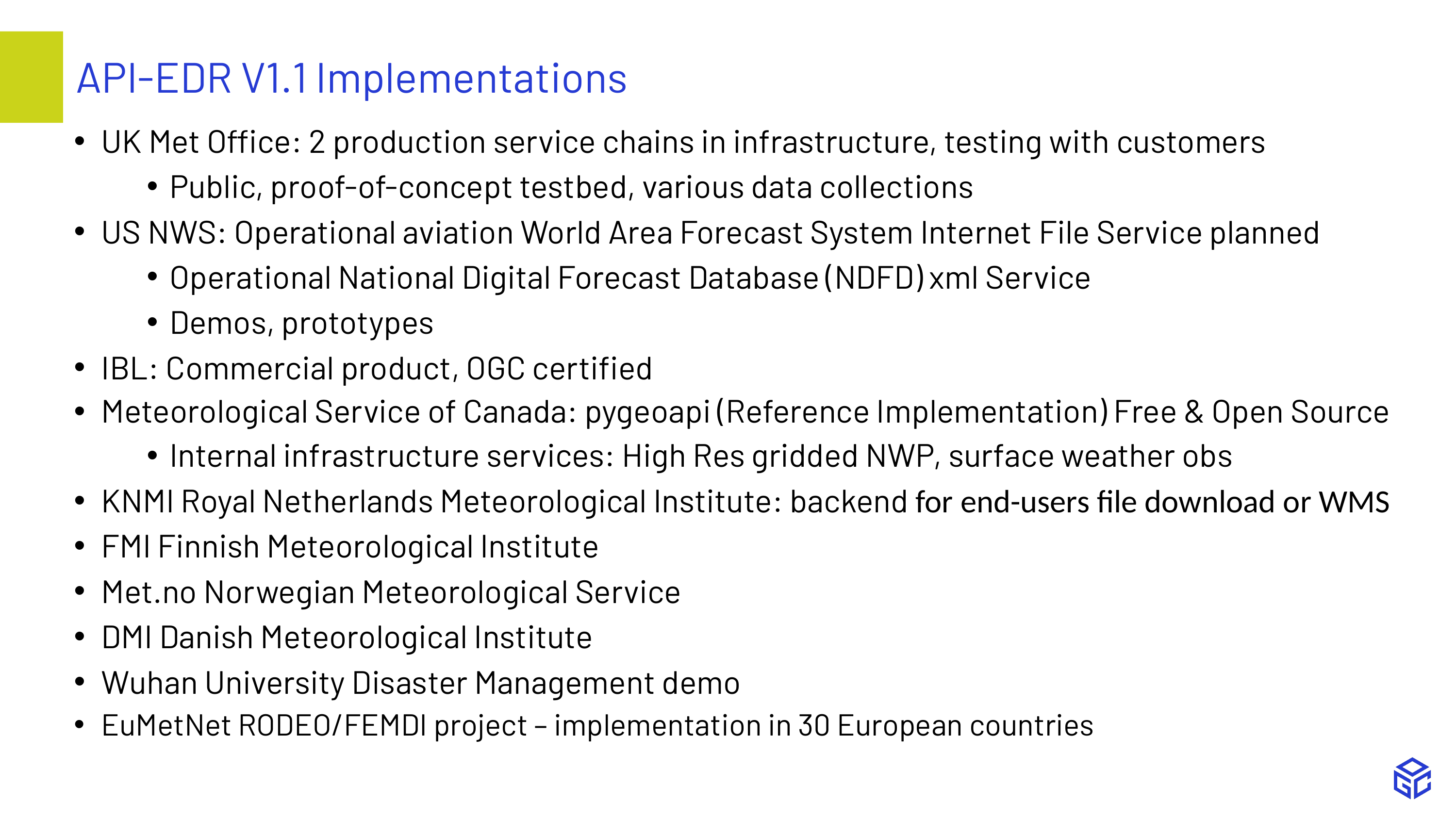

# API-EDR V1.1 Implementations
UK Met Office: 2 production service chains in infrastructure, testing with customers
Public, proof-of-concept testbed, various data collections
US NWS: Operational aviation World Area Forecast System Internet File Service planned
Operational National Digital Forecast Database (NDFD) xml Service
Demos, prototypes
IBL: Commercial product, OGC certified
Meteorological Service of Canada: pygeoapi (Reference Implementation) Free & Open Source
Internal infrastructure services: High Res gridded NWP, surface weather obs
KNMI Royal Netherlands Meteorological Institute: backend for end-users file download or WMS
FMI Finnish Meteorological Institute
Met.no Norwegian Meteorological Service
DMI Danish Meteorological Institute
Wuhan University Disaster Management demo
EuMetNet RODEO/FEMDI project – implementation in 30 European countries